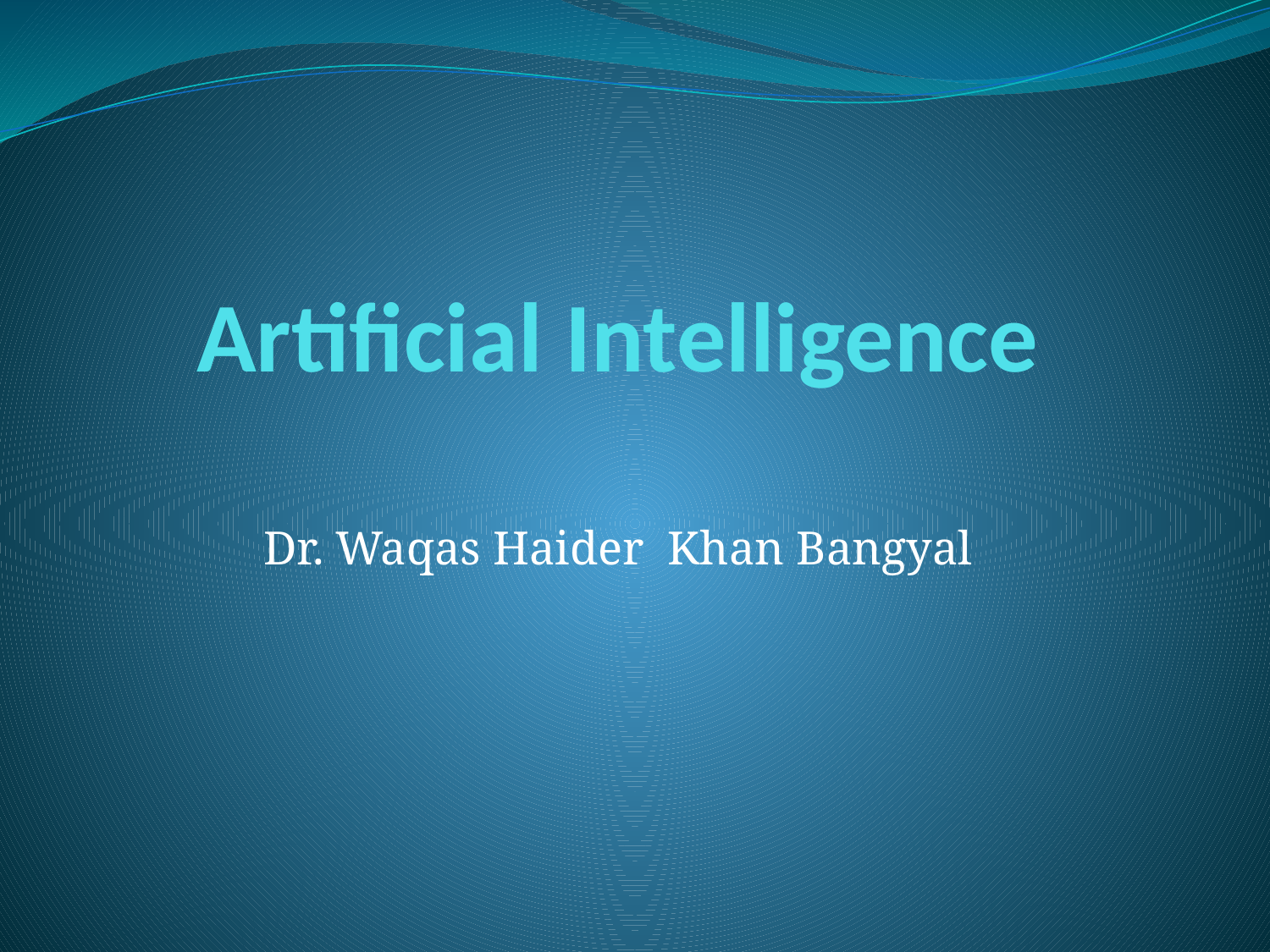

# Artificial Intelligence

Dr. Waqas Haider  Khan Bangyal